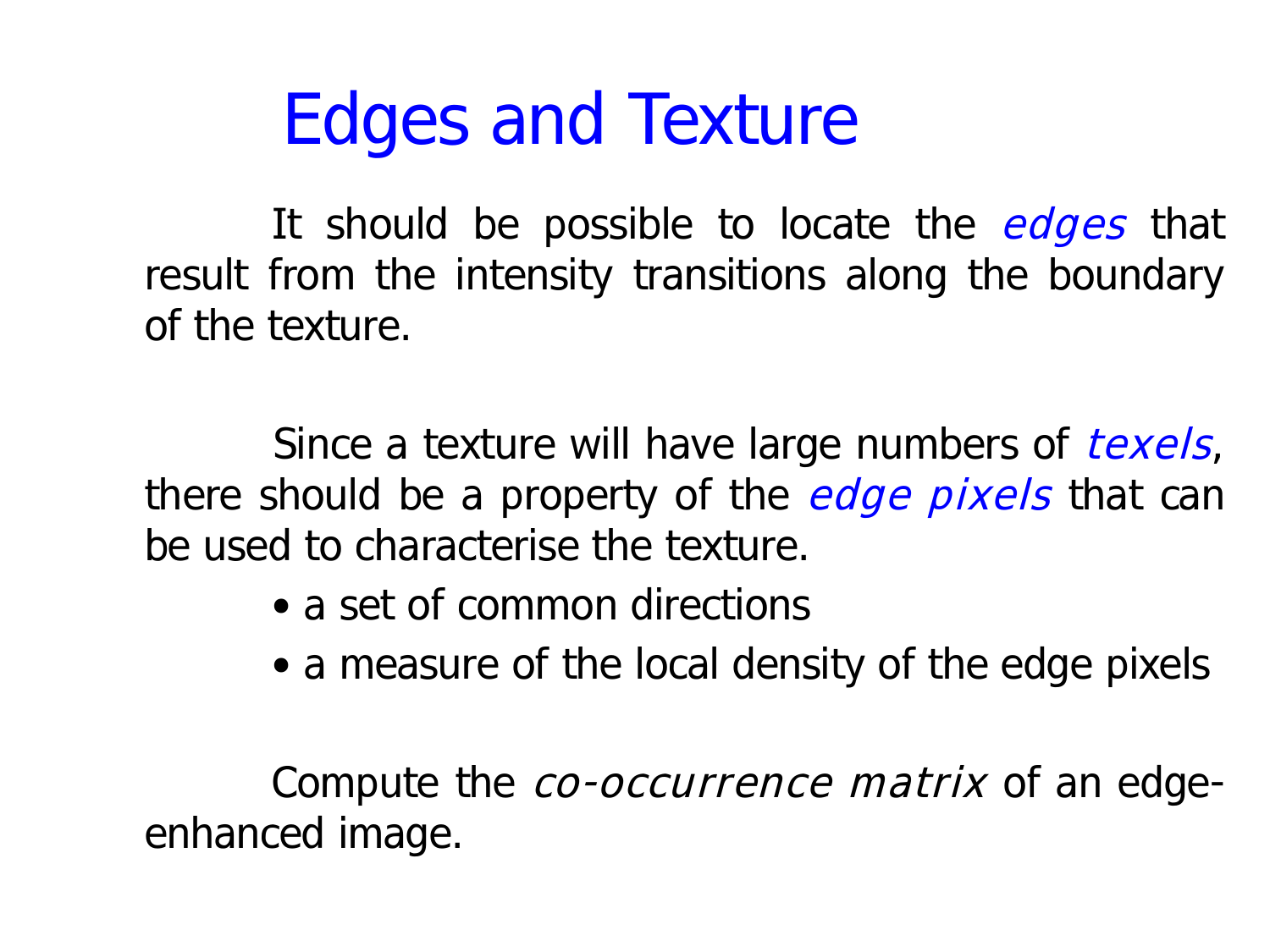

# Edges and Texture
		It should be possible to locate the edges that result from the intensity transitions along the boundary of the texture.

	 	Since a texture will have large numbers of texels, there should be a property of the edge pixels that can be used to characterise the texture.
		• a set of common directions
		• a measure of the local density of the edge pixels

		Compute the co-occurrence matrix of an edge-enhanced image.